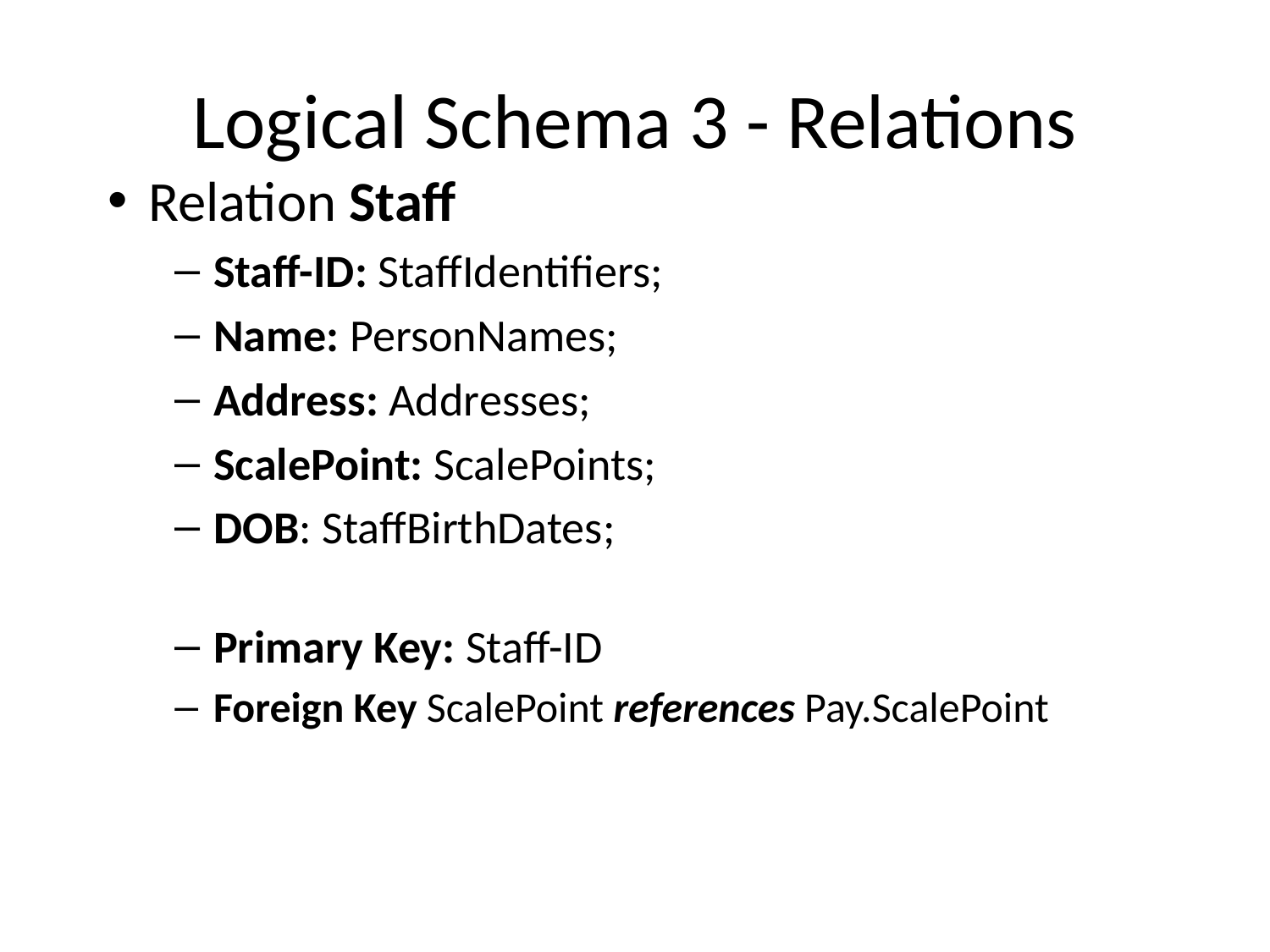

# Logical Schema 3 - Relations
Relation Staff
Staff-ID: StaffIdentifiers;
Name: PersonNames;
Address: Addresses;
ScalePoint: ScalePoints;
DOB: StaffBirthDates;

Primary Key: Staff-ID
Foreign Key ScalePoint references Pay.ScalePoint